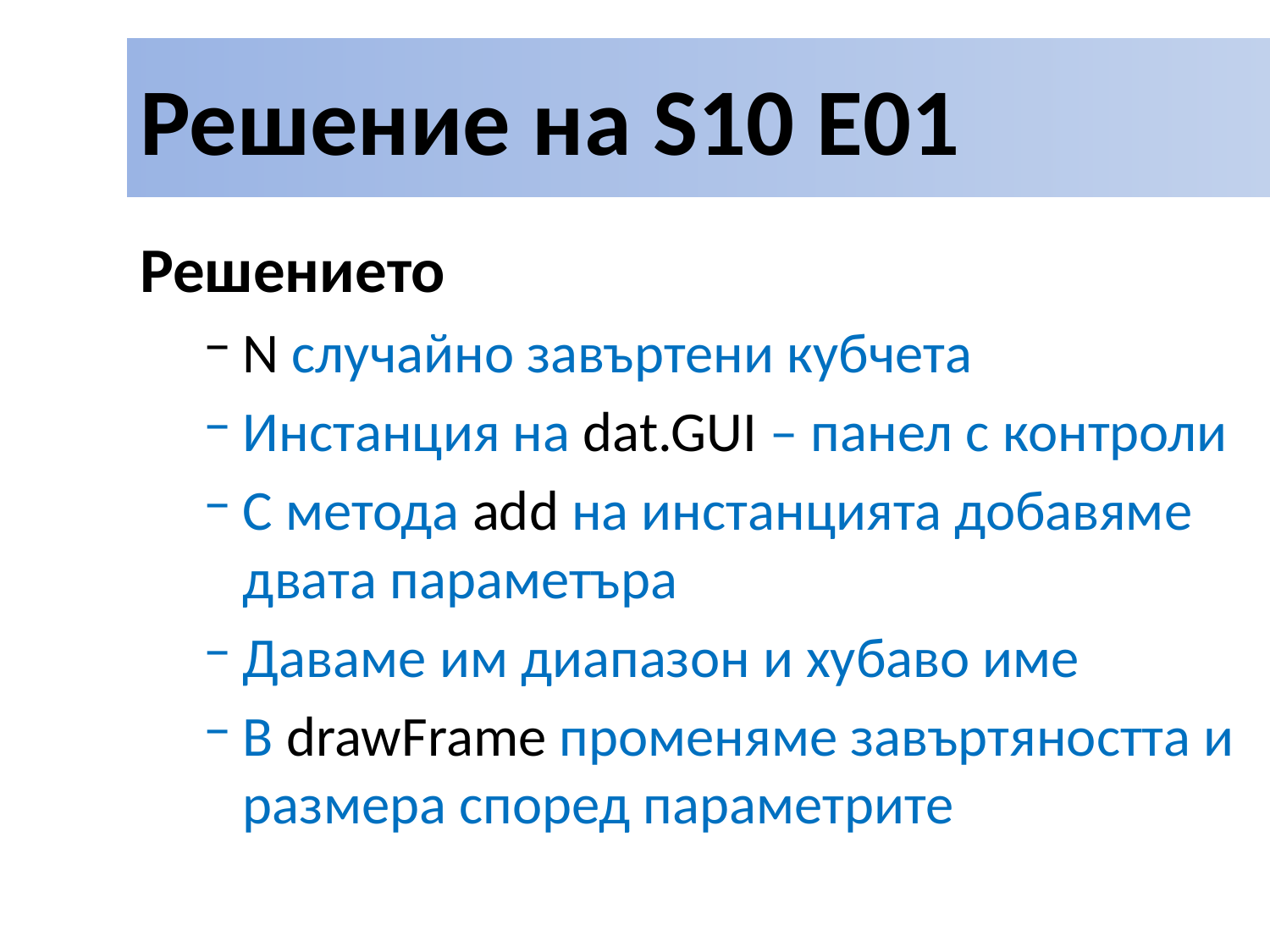

# Решение на S10 E01
Решението
N случайно завъртени кубчета
Инстанция на dat.GUI – панел с контроли
С метода add на инстанцията добавяме двата параметъра
Даваме им диапазон и хубаво име
В drawFrame променяме завъртяността и размера според параметрите